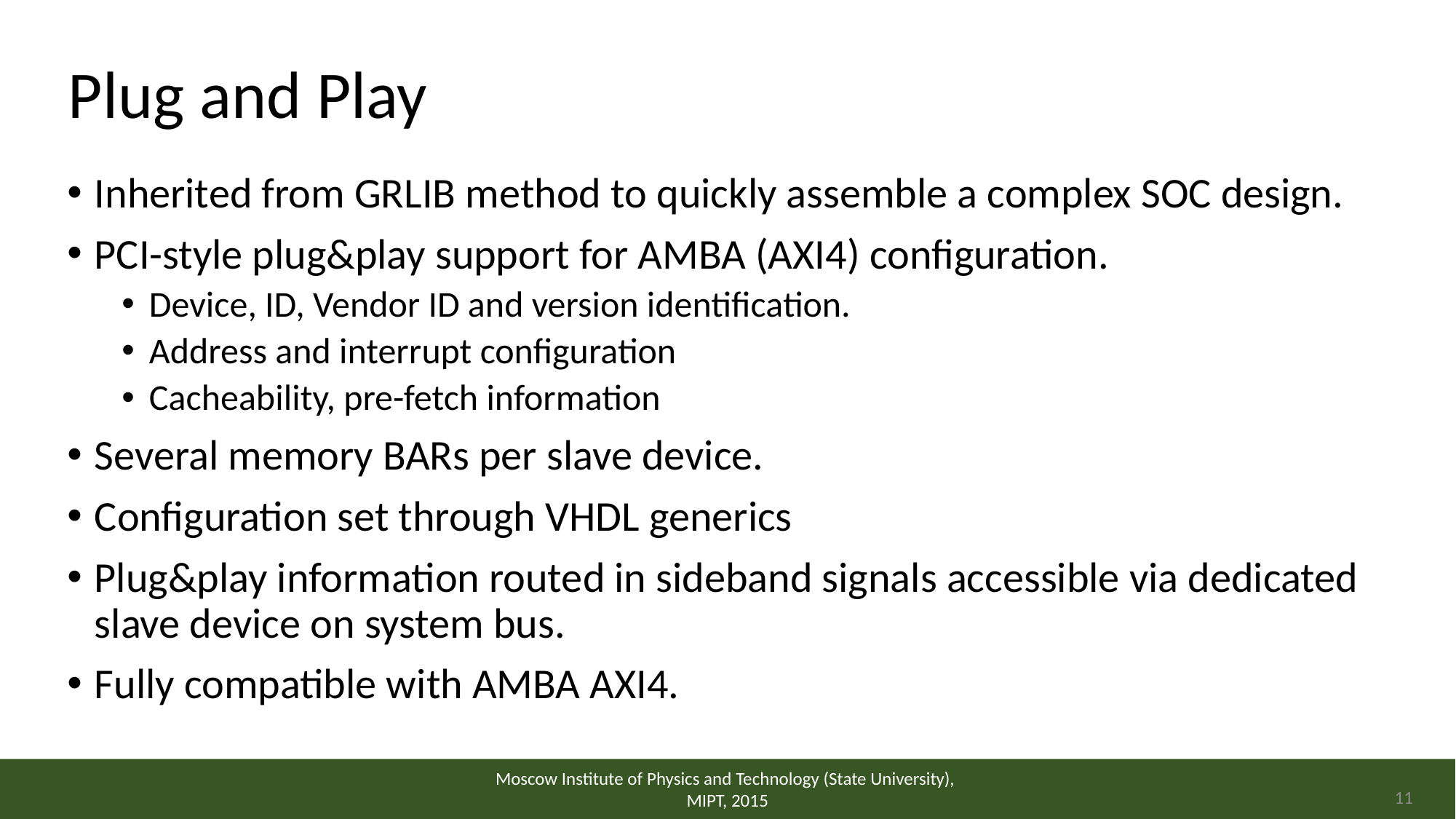

# Plug and Play
Inherited from GRLIB method to quickly assemble a complex SOC design.
PCI-style plug&play support for AMBA (AXI4) configuration.
Device, ID, Vendor ID and version identification.
Address and interrupt configuration
Cacheability, pre-fetch information
Several memory BARs per slave device.
Configuration set through VHDL generics
Plug&play information routed in sideband signals accessible via dedicated slave device on system bus.
Fully compatible with AMBA AXI4.

Moscow Institute of Physics and Technology (State University),
MIPT, 2015
11